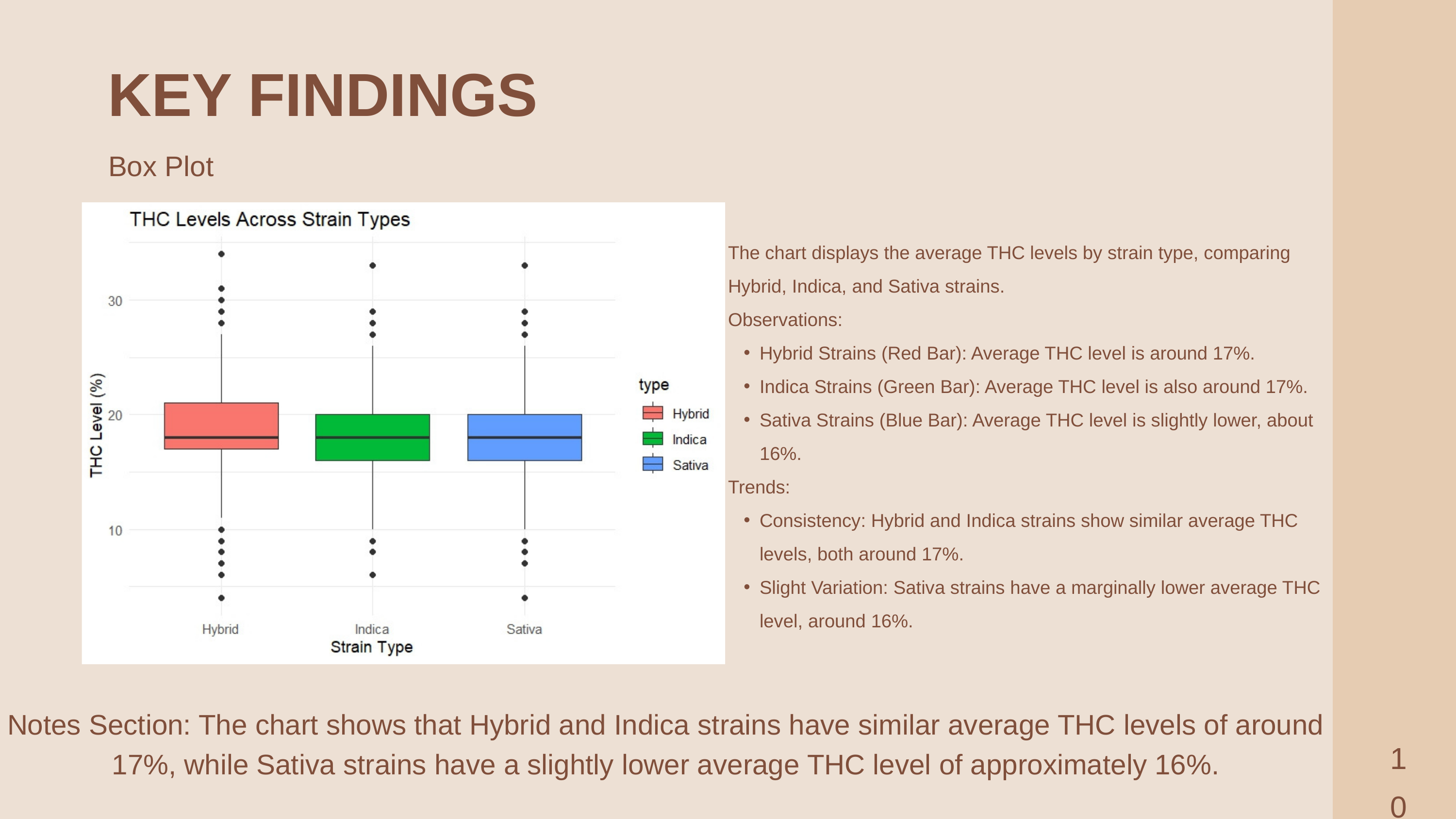

KEY FINDINGS
Box Plot

The chart displays the average THC levels by strain type, comparing Hybrid, Indica, and Sativa strains.
Observations:
Hybrid Strains (Red Bar): Average THC level is around 17%.
Indica Strains (Green Bar): Average THC level is also around 17%.
Sativa Strains (Blue Bar): Average THC level is slightly lower, about 16%.
Trends:
Consistency: Hybrid and Indica strains show similar average THC levels, both around 17%.
Slight Variation: Sativa strains have a marginally lower average THC level, around 16%.

Notes Section: The chart shows that Hybrid and Indica strains have similar average THC levels of around 17%, while Sativa strains have a slightly lower average THC level of approximately 16%.
10
2